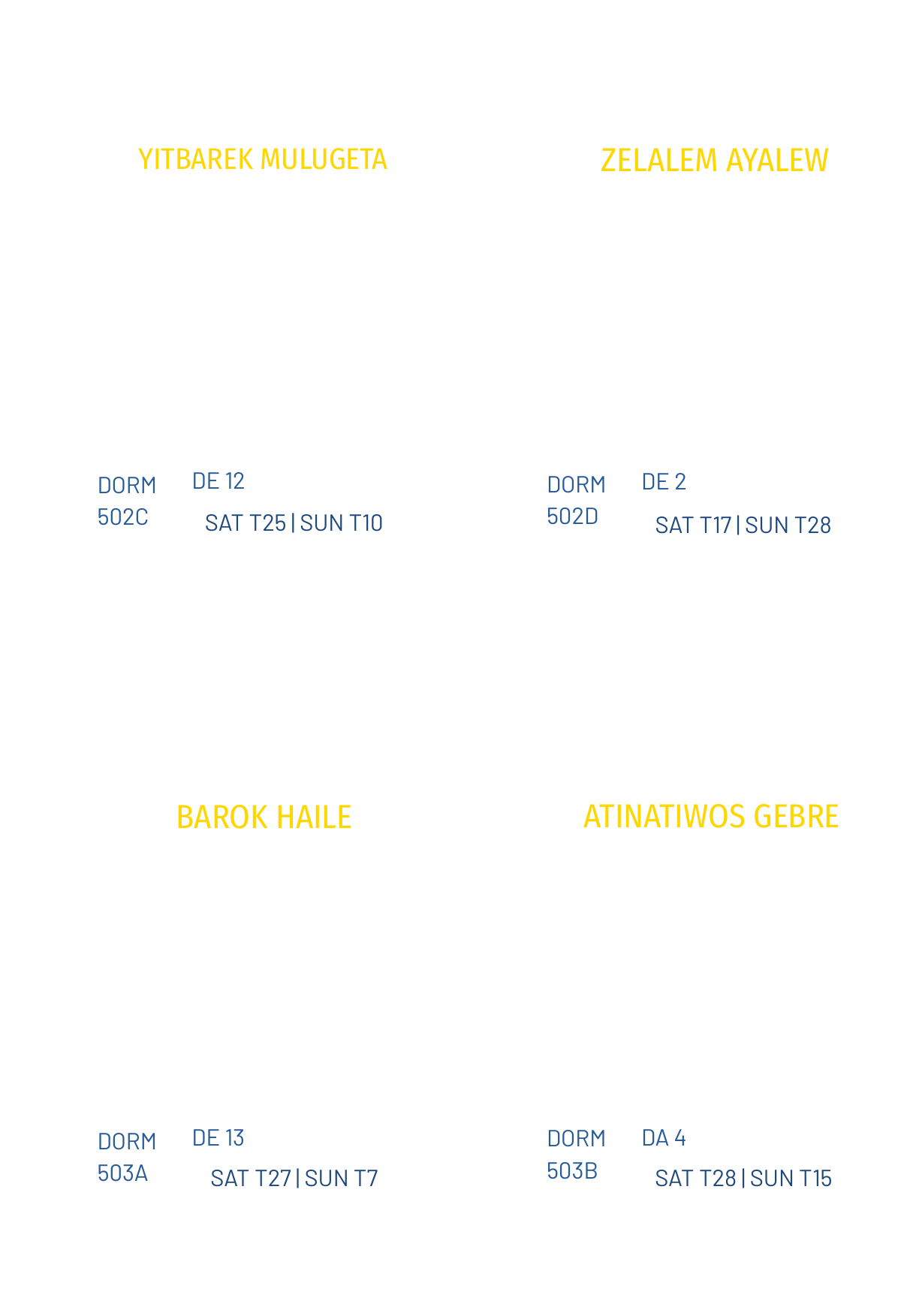

ZELALEM AYALEW
YITBAREK MULUGETA
GEORGE MASON UNIVERSITY CAMPUS MINISTRY
NEW
PARTICIPANT
PARTICIPANT
DE 12
DE 2
DORM
DORM
502D
502C
SAT T25 | SUN T10
SAT T17 | SUN T28
ATINATIWOS GEBRE
BAROK HAILE
GRADUATED FROM CAMPUS MINISTRY
ATLANTA CAMPUS MINISTRY
PARTICIPANT
PARTICIPANT
DE 13
DA 4
DORM
DORM
503B
503A
SAT T27 | SUN T7
SAT T28 | SUN T15